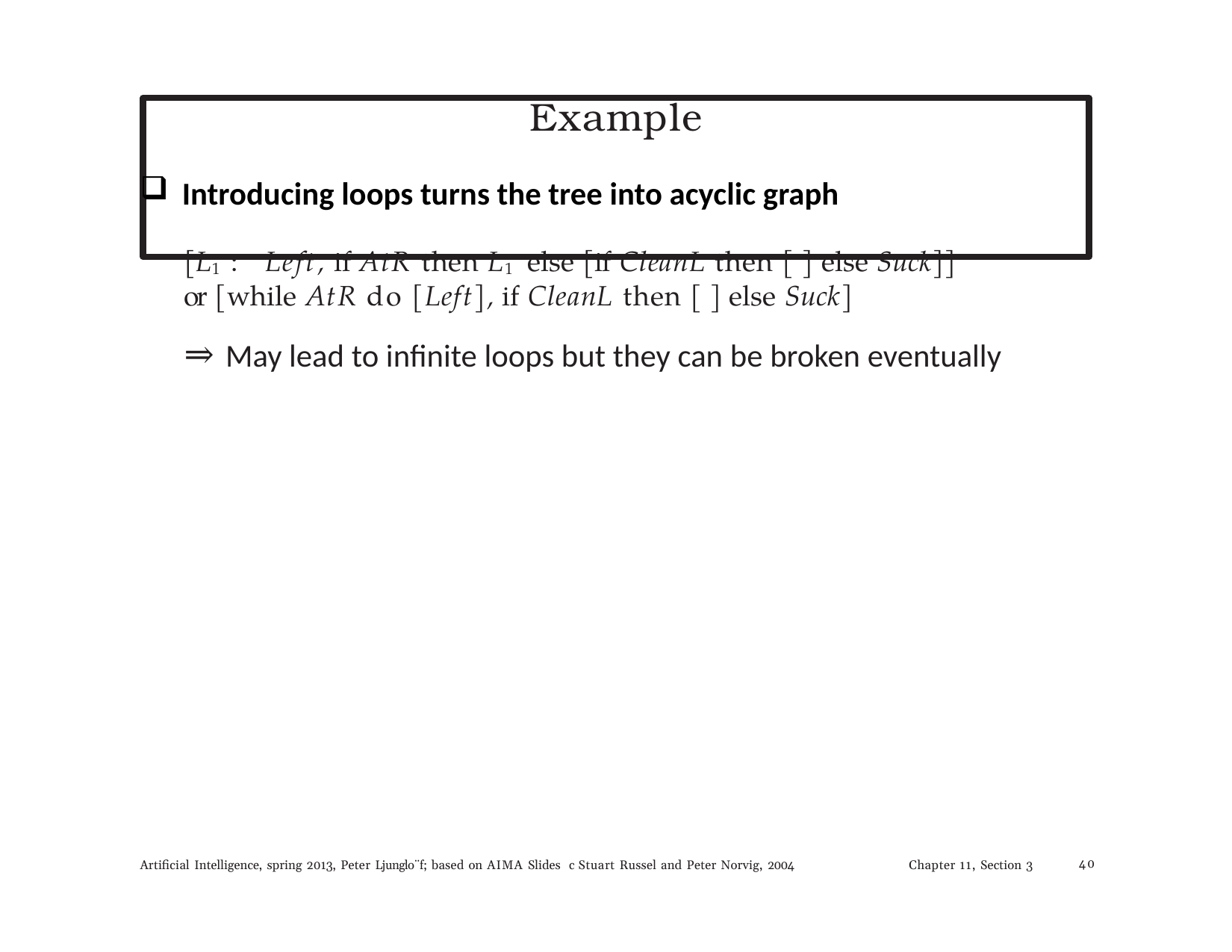

# Example
Introducing loops turns the tree into acyclic graph
[L1 :	Left, if AtR then L1 else [if CleanL then [ ] else Suck]]
or [while AtR do [Left], if CleanL then [ ] else Suck]
May lead to infinite loops but they can be broken eventually

Artificial Intelligence, spring 2013, Peter Ljunglo¨f; based on AIMA Slides c Stuart Russel and Peter Norvig, 2004
Chapter 11, Section 3
40